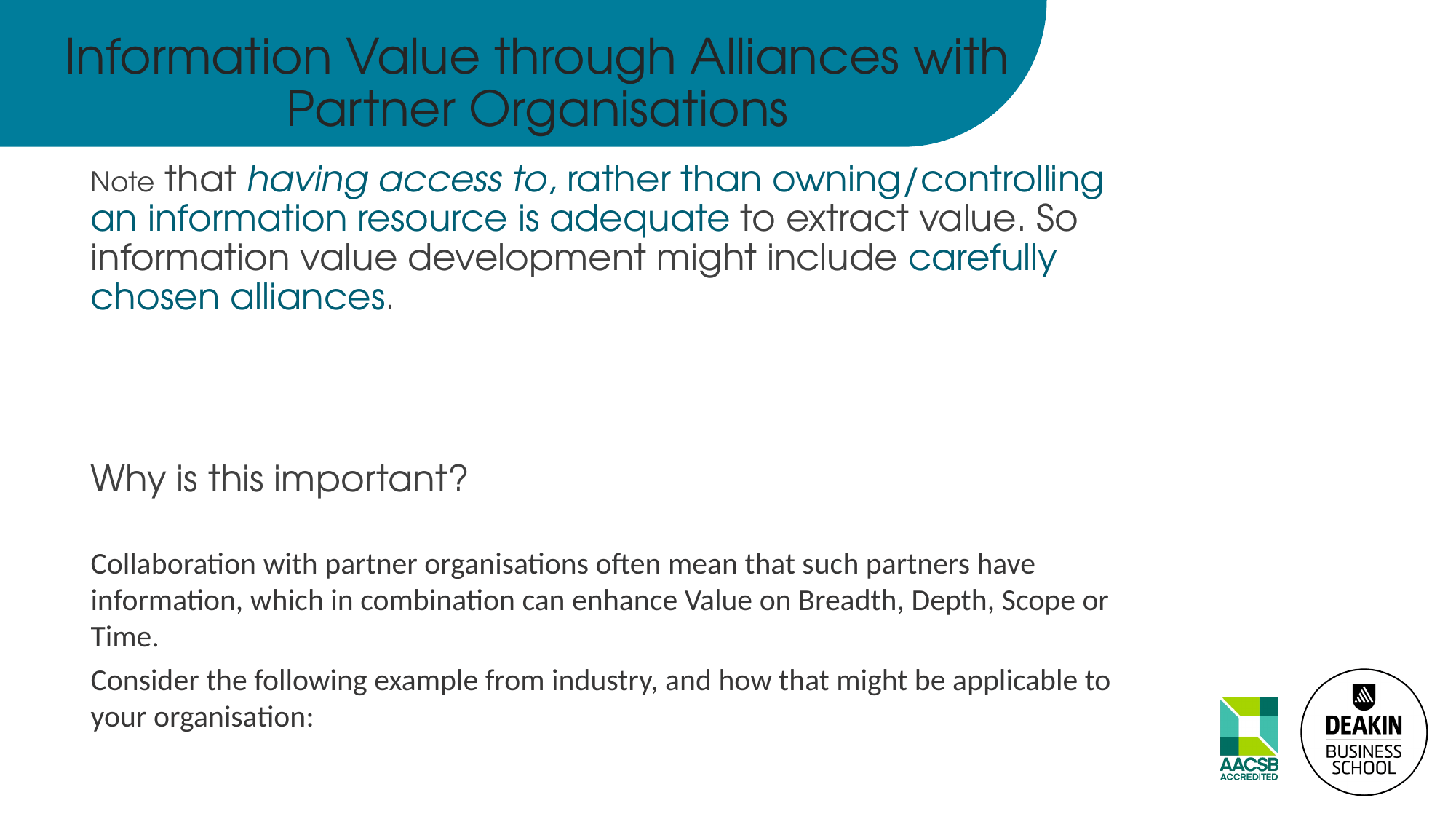

# Information Value through Alliances with Partner Organisations
Note that having access to, rather than owning/controlling an information resource is adequate to extract value. So information value development might include carefully chosen alliances.

Why is this important?
Collaboration with partner organisations often mean that such partners have information, which in combination can enhance Value on Breadth, Depth, Scope or Time.
Consider the following example from industry, and how that might be applicable to your organisation: